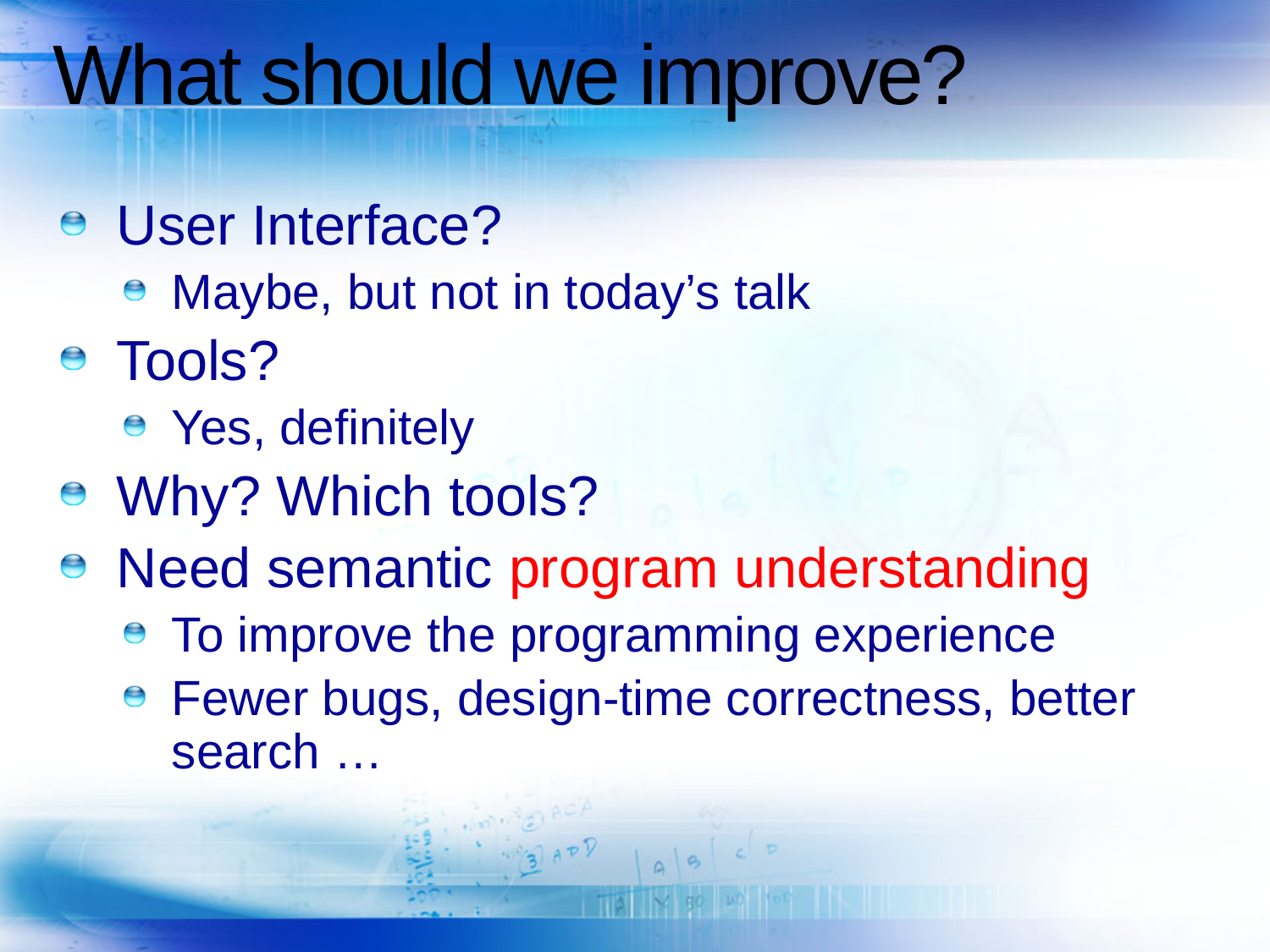

# What should we improve?
User Interface?
Maybe, but not in today’s talk
Tools?
Yes, definitely
Why? Which tools?
Need semantic program understanding
To improve the programming experience
Fewer bugs, design-time correctness, better search …